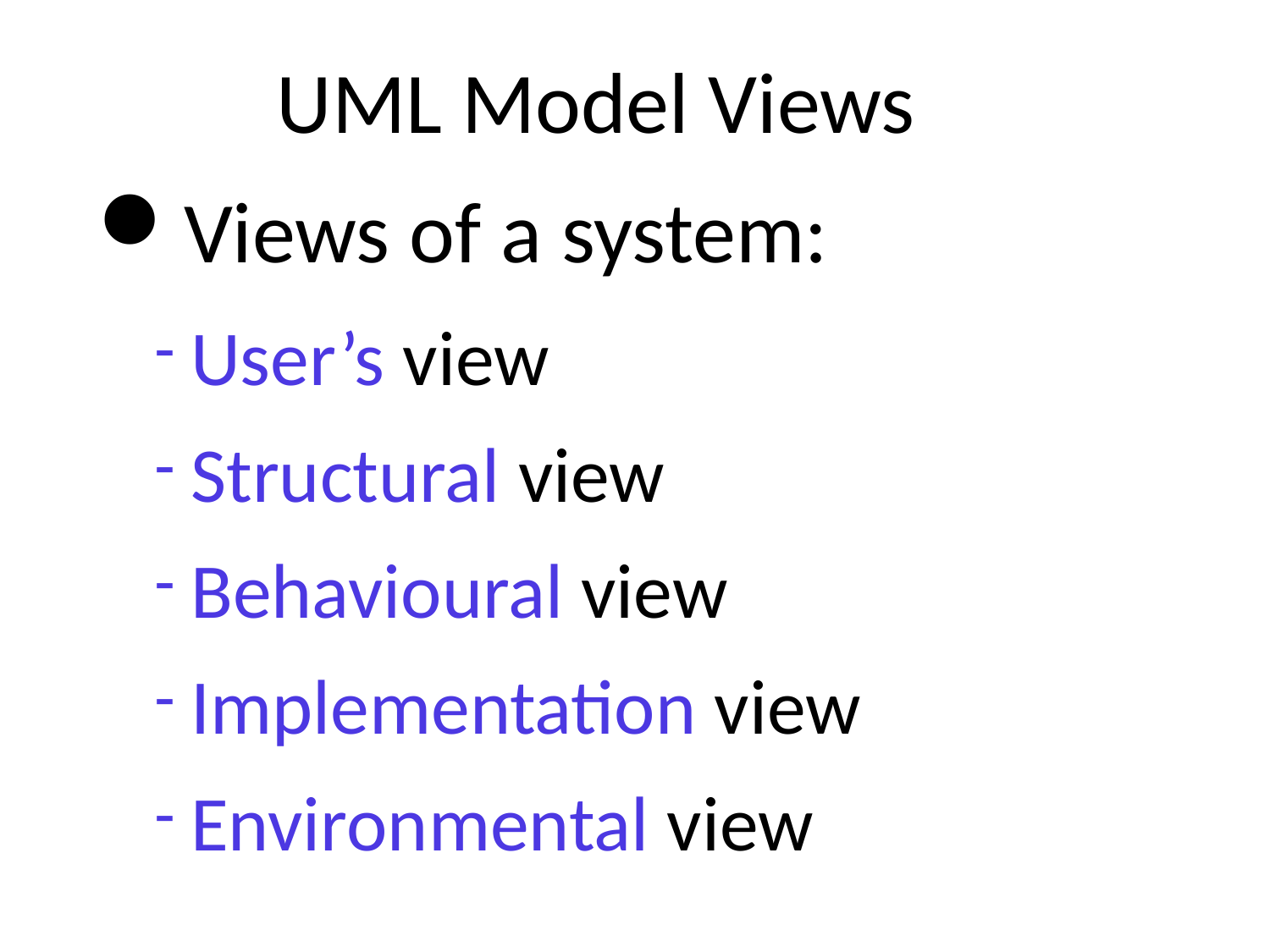

UML Model Views
# Views of a system:
User’s view
Structural view
Behavioural view
Implementation view
Environmental view